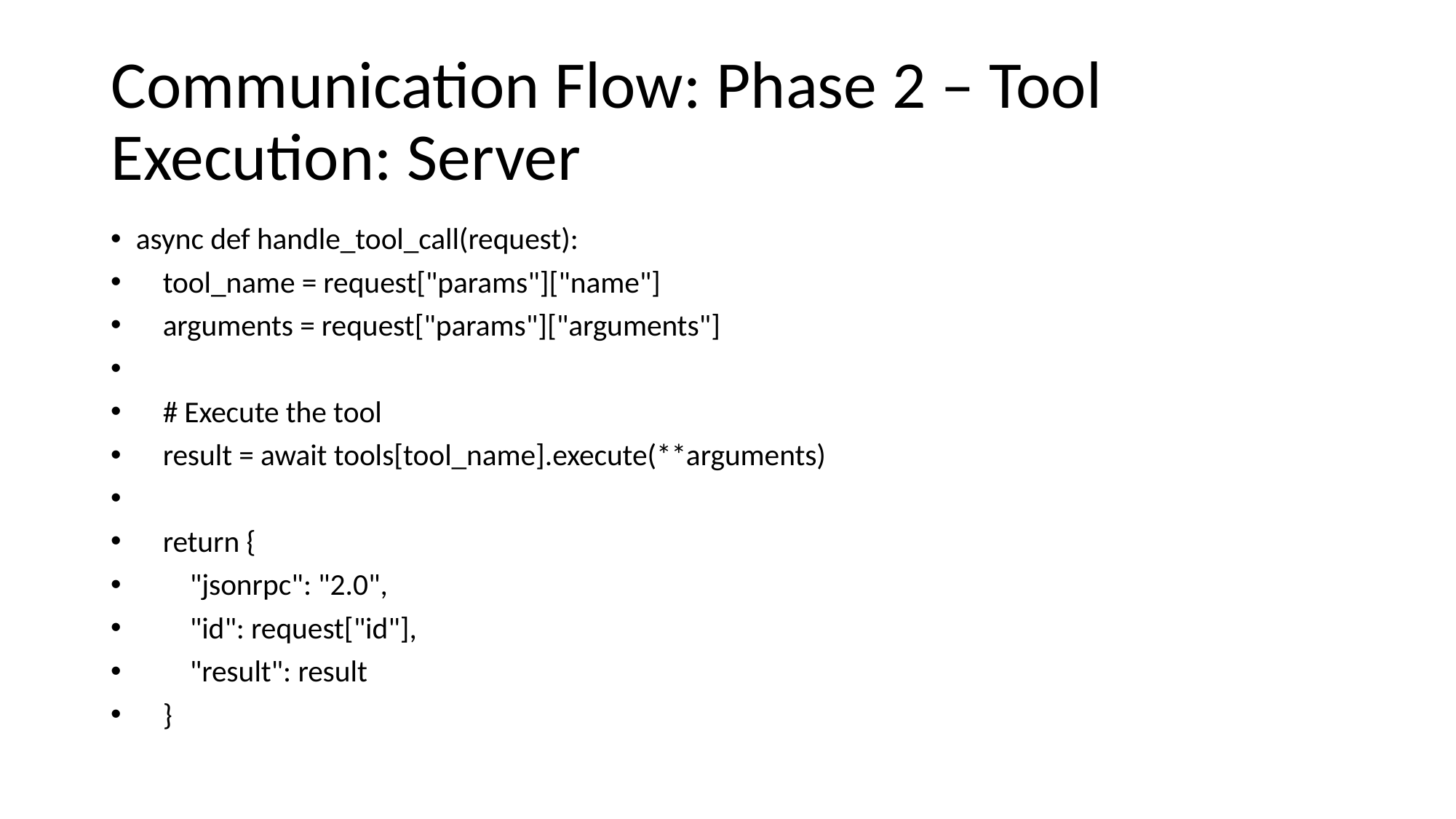

# Communication Flow: Phase 2 – Tool Execution: Server
async def handle_tool_call(request):
    tool_name = request["params"]["name"]
    arguments = request["params"]["arguments"]

    # Execute the tool
    result = await tools[tool_name].execute(**arguments)

    return {
        "jsonrpc": "2.0",
        "id": request["id"],
        "result": result
    }